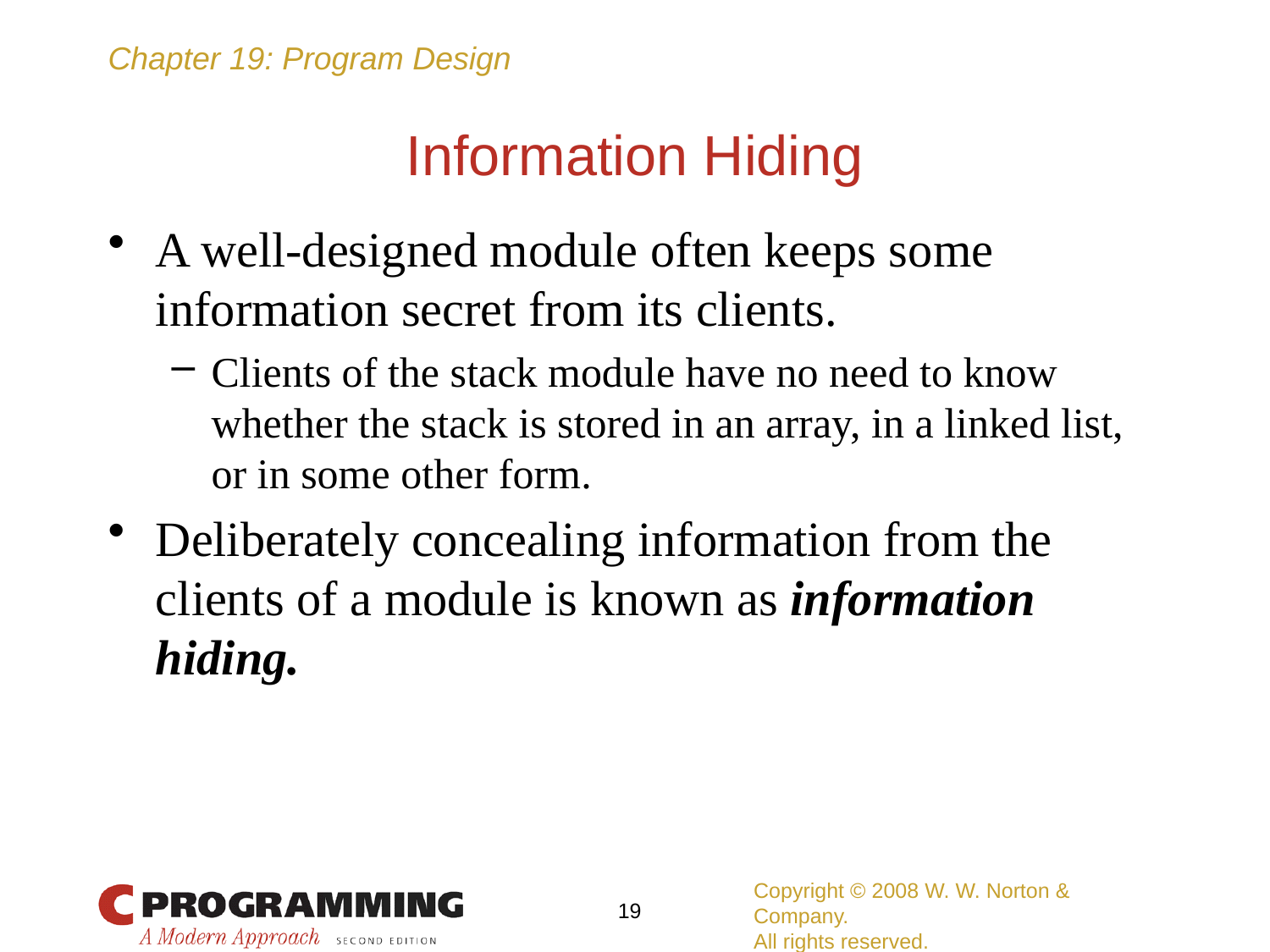

# Information Hiding
A well-designed module often keeps some information secret from its clients.
Clients of the stack module have no need to know whether the stack is stored in an array, in a linked list, or in some other form.
Deliberately concealing information from the clients of a module is known as information hiding.
Copyright © 2008 W. W. Norton & Company.
All rights reserved.
19